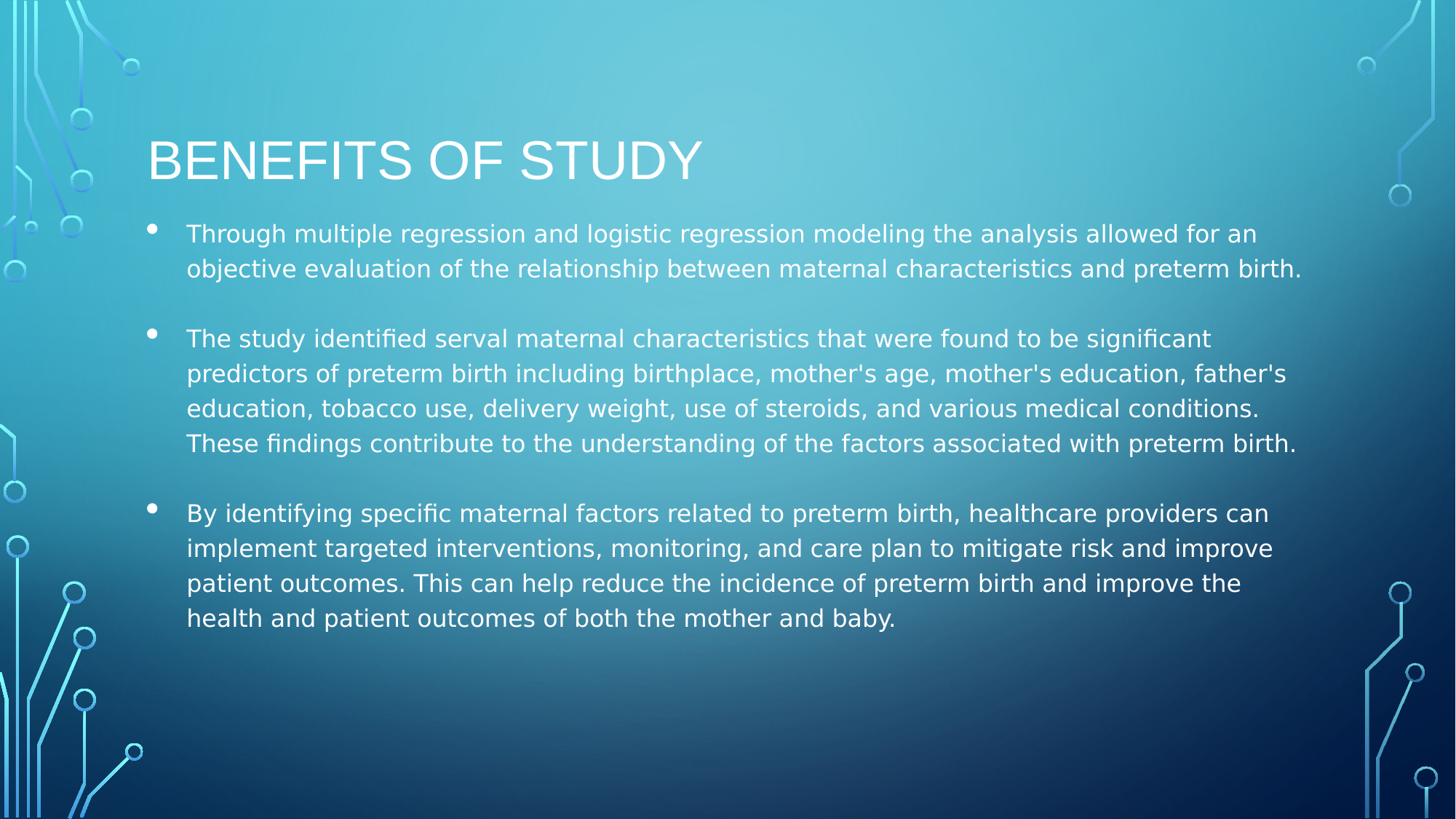

# Benefits of study
Through multiple regression and logistic regression modeling the analysis allowed for an objective evaluation of the relationship between maternal characteristics and preterm birth.

The study identified serval maternal characteristics that were found to be significant predictors of preterm birth including birthplace, mother's age, mother's education, father's education, tobacco use, delivery weight, use of steroids, and various medical conditions. These findings contribute to the understanding of the factors associated with preterm birth.

By identifying specific maternal factors related to preterm birth, healthcare providers can implement targeted interventions, monitoring, and care plan to mitigate risk and improve patient outcomes. This can help reduce the incidence of preterm birth and improve the health and patient outcomes of both the mother and baby.